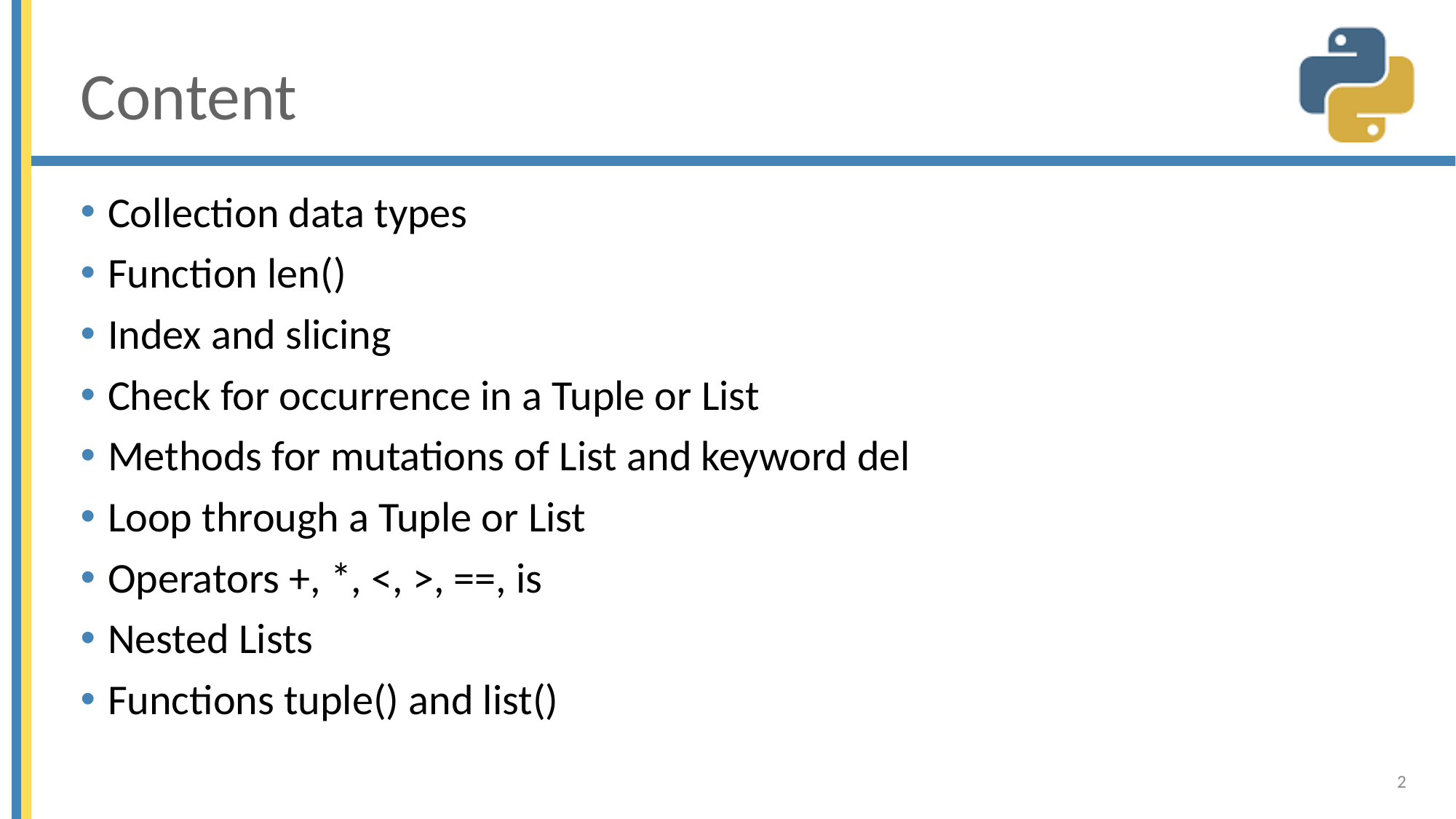

# Content
Collection data types
Function len()
Index and slicing
Check for occurrence in a Tuple or List
Methods for mutations of List and keyword del
Loop through a Tuple or List
Operators +, *, <, >, ==, is
Nested Lists
Functions tuple() and list()

2